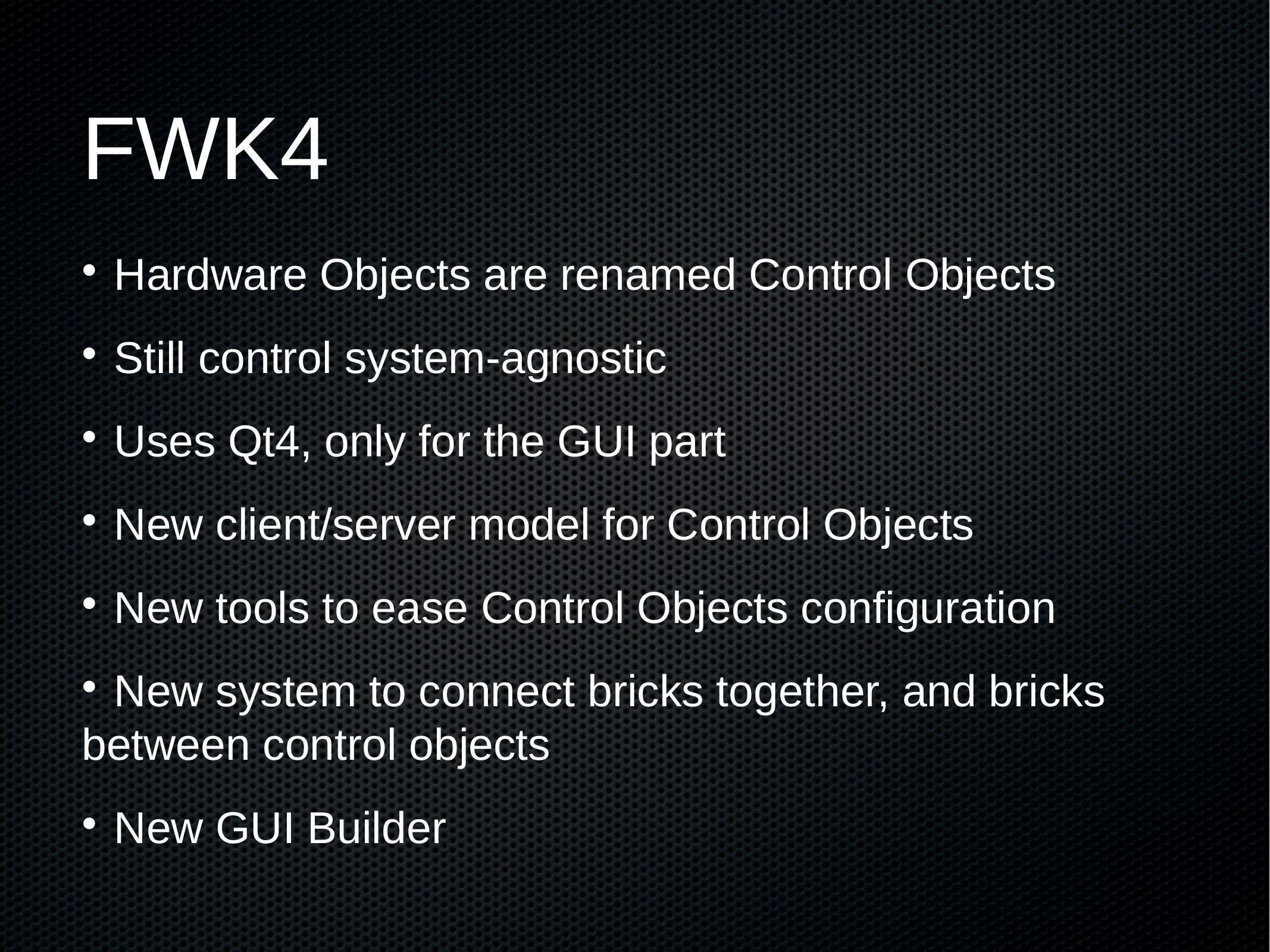

FWK4
 Hardware Objects are renamed Control Objects
 Still control system-agnostic
 Uses Qt4, only for the GUI part
 New client/server model for Control Objects
 New tools to ease Control Objects configuration
 New system to connect bricks together, and bricks between control objects
 New GUI Builder